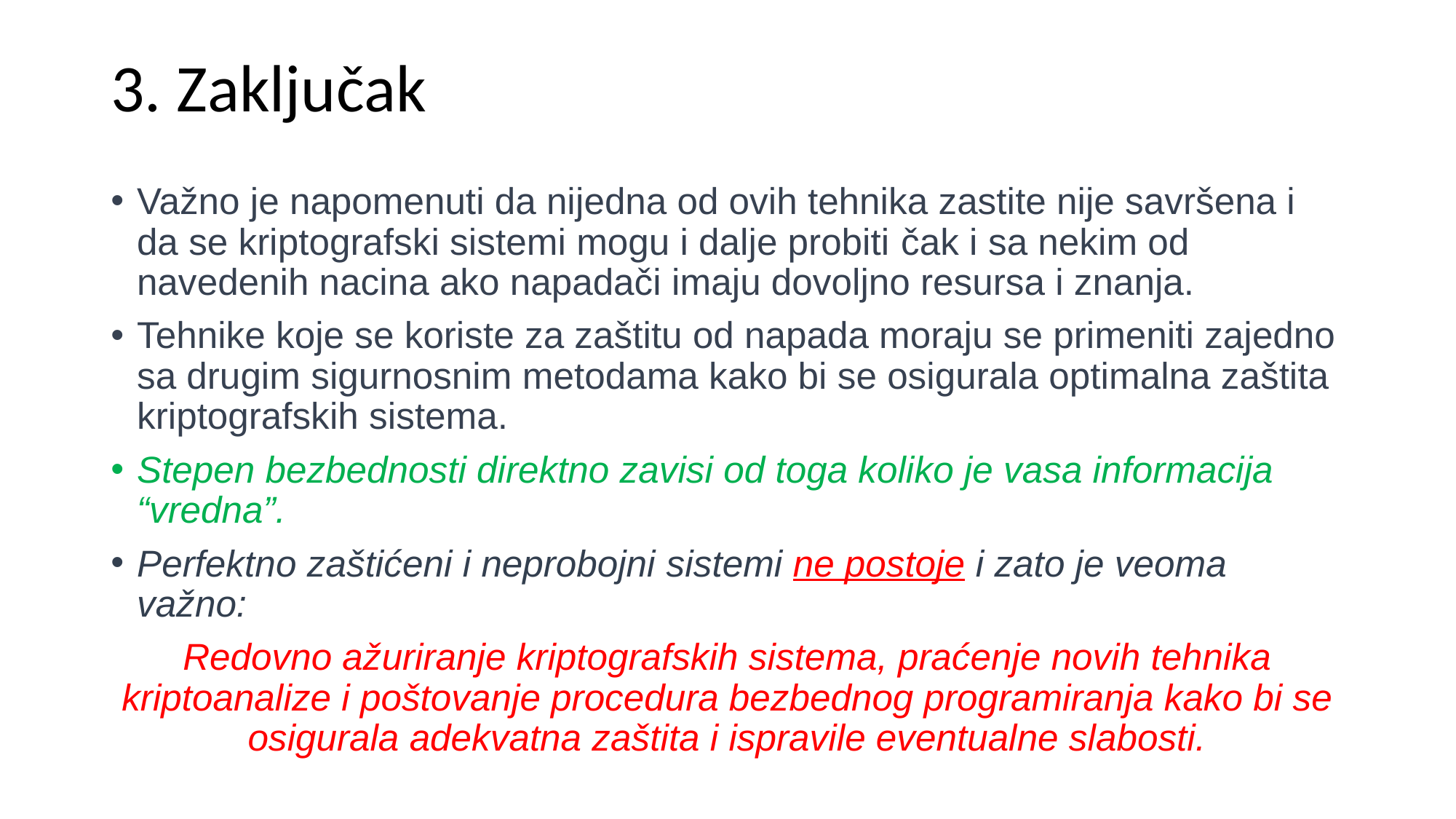

# 3. Zaključak
Važno je napomenuti da nijedna od ovih tehnika zastite nije savršena i da se kriptografski sistemi mogu i dalje probiti čak i sa nekim od navedenih nacina ako napadači imaju dovoljno resursa i znanja.
Tehnike koje se koriste za zaštitu od napada moraju se primeniti zajedno sa drugim sigurnosnim metodama kako bi se osigurala optimalna zaštita kriptografskih sistema.
Stepen bezbednosti direktno zavisi od toga koliko je vasa informacija “vredna”.
Perfektno zaštićeni i neprobojni sistemi ne postoje i zato je veoma važno:
Redovno ažuriranje kriptografskih sistema, praćenje novih tehnika kriptoanalize i poštovanje procedura bezbednog programiranja kako bi se osigurala adekvatna zaštita i ispravile eventualne slabosti.